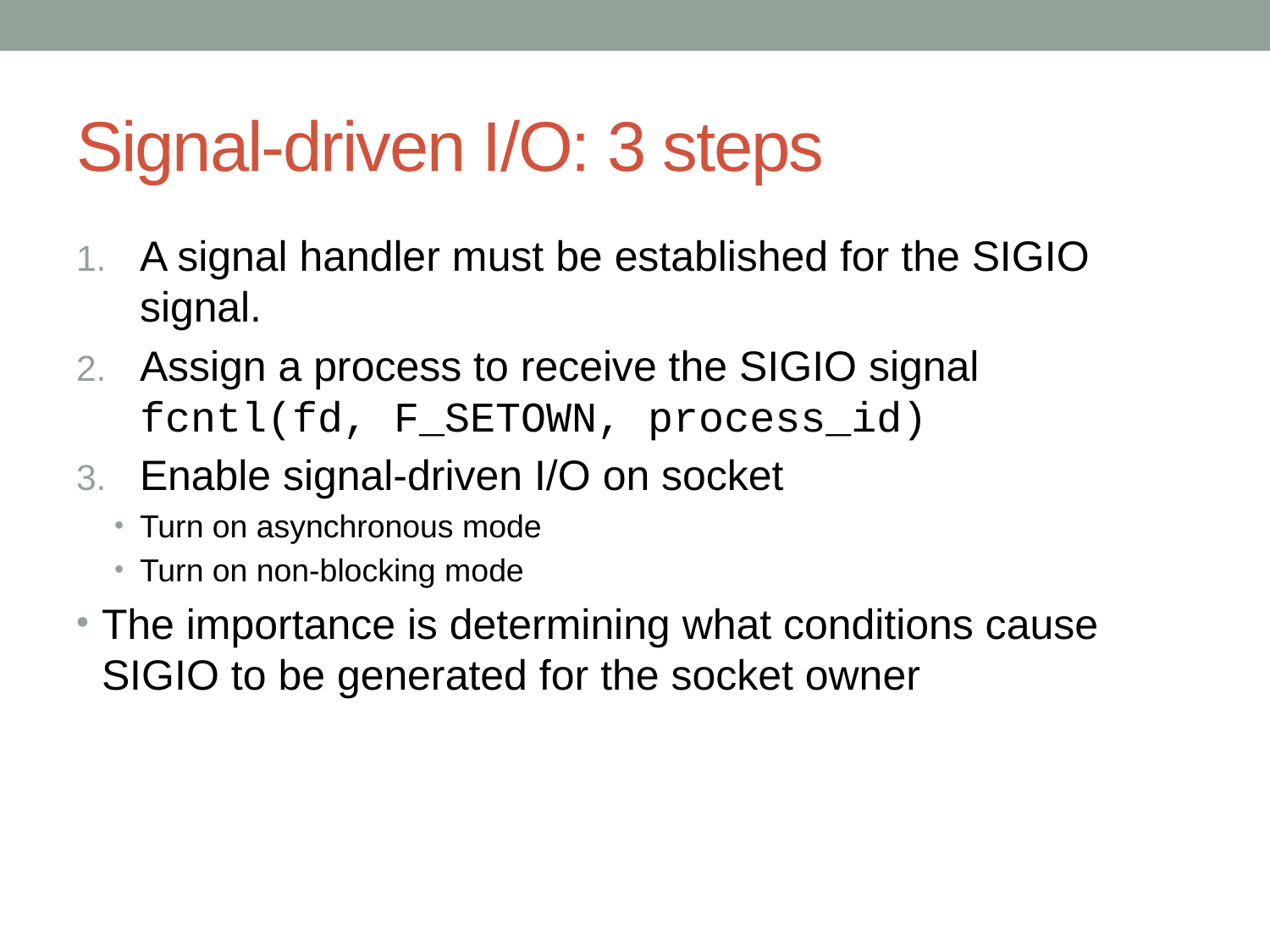

# Signal-driven I/O: 3 steps
A signal handler must be established for the SIGIO
signal.
Assign a process to receive the SIGIO signal
fcntl(fd, F_SETOWN, process_id)
Enable signal-driven I/O on socket
Turn on asynchronous mode
Turn on non-blocking mode
The importance is determining what conditions cause
SIGIO to be generated for the socket owner